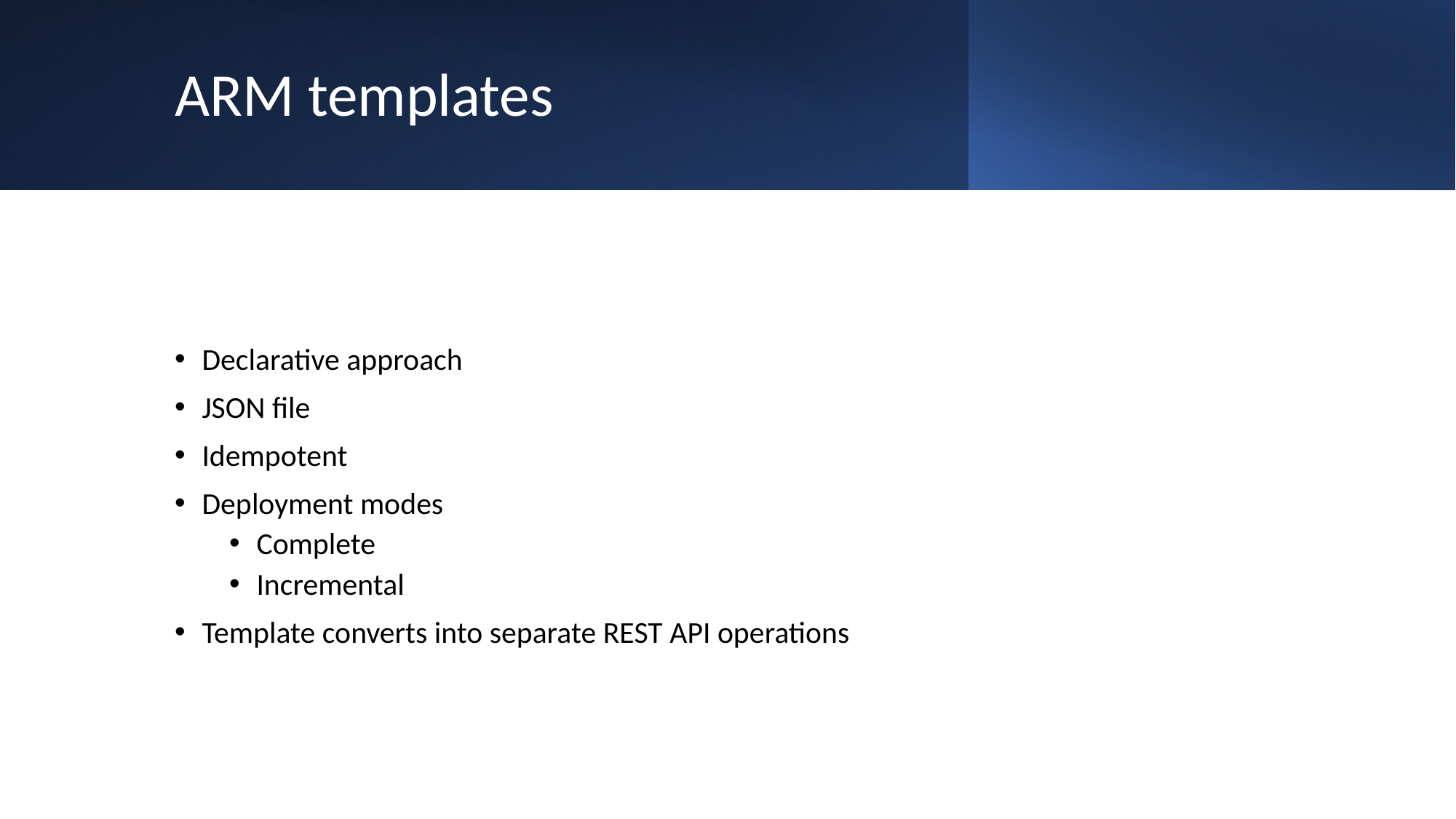

# ARM templates
Declarative approach
JSON file
Idempotent
Deployment modes
Complete
Incremental
Template converts into separate REST API operations